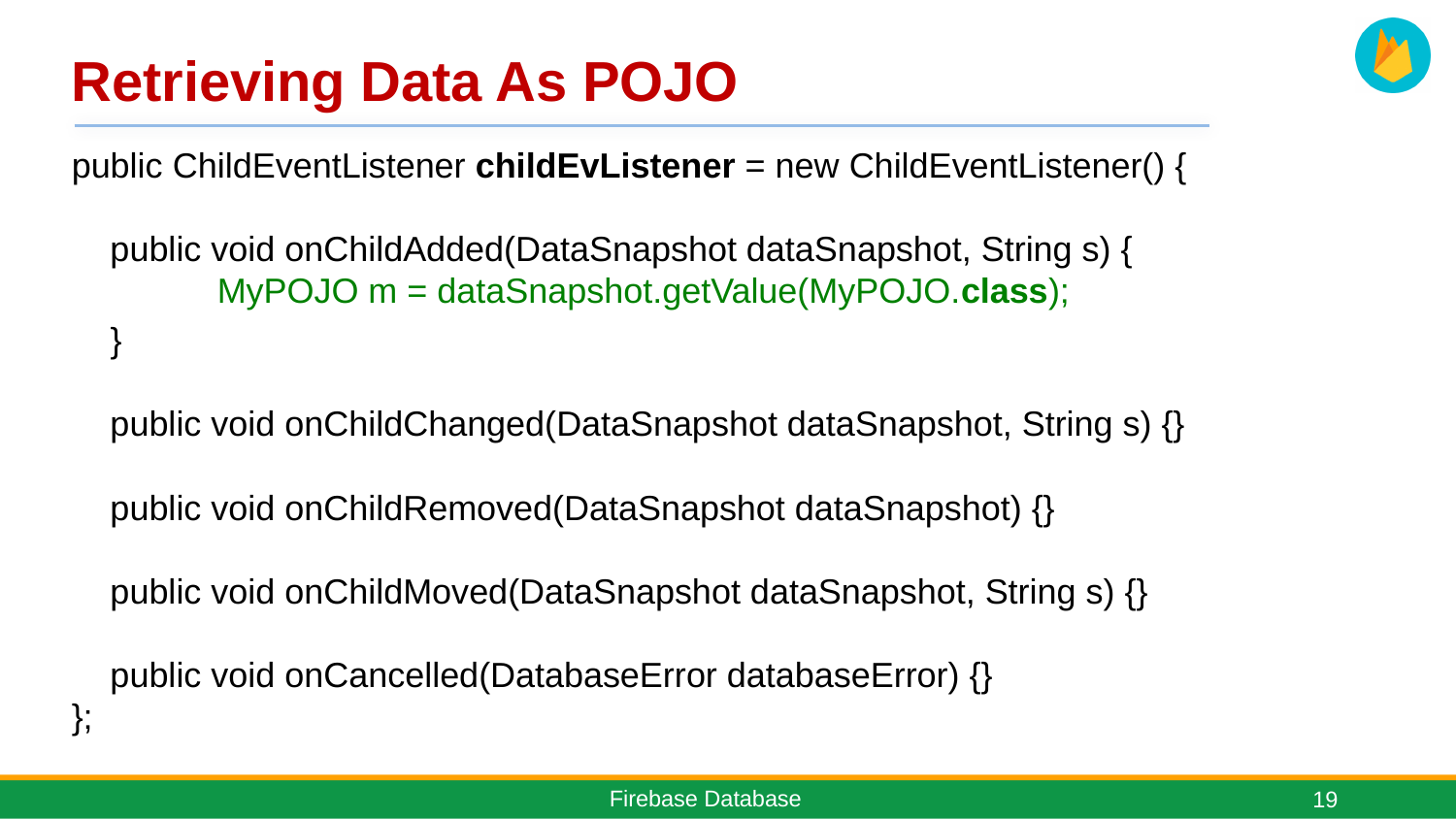

# Retrieving Data As POJO
public ChildEventListener childEvListener = new ChildEventListener() {
    public void onChildAdded(DataSnapshot dataSnapshot, String s) {
	MyPOJO m = dataSnapshot.getValue(MyPOJO.class);
    }
    public void onChildChanged(DataSnapshot dataSnapshot, String s) {}
    public void onChildRemoved(DataSnapshot dataSnapshot) {}
    public void onChildMoved(DataSnapshot dataSnapshot, String s) {}
    public void onCancelled(DatabaseError databaseError) {}
};
19
Firebase Database